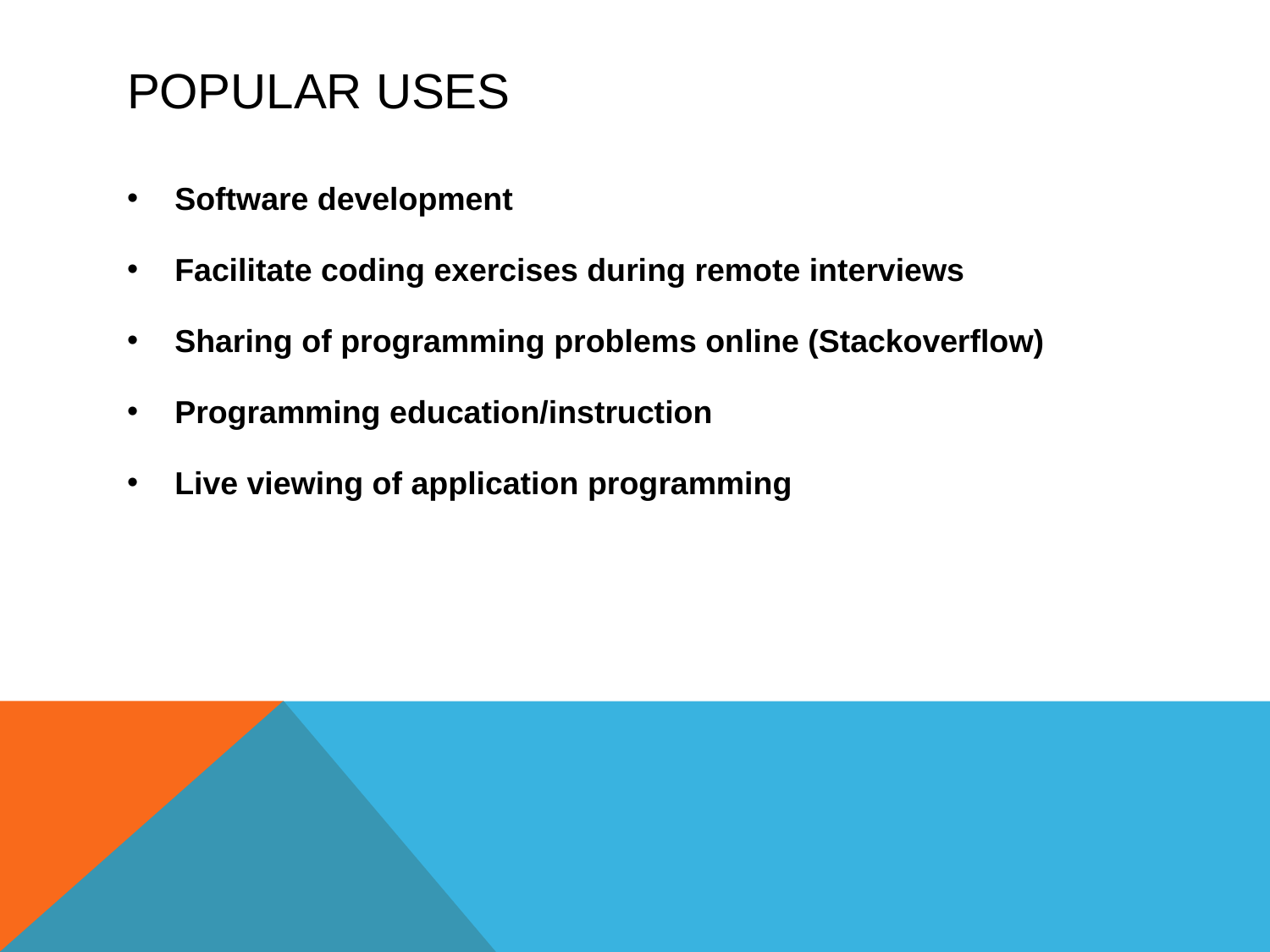

# Popular Uses
Software development
Facilitate coding exercises during remote interviews
Sharing of programming problems online (Stackoverflow)
Programming education/instruction
Live viewing of application programming